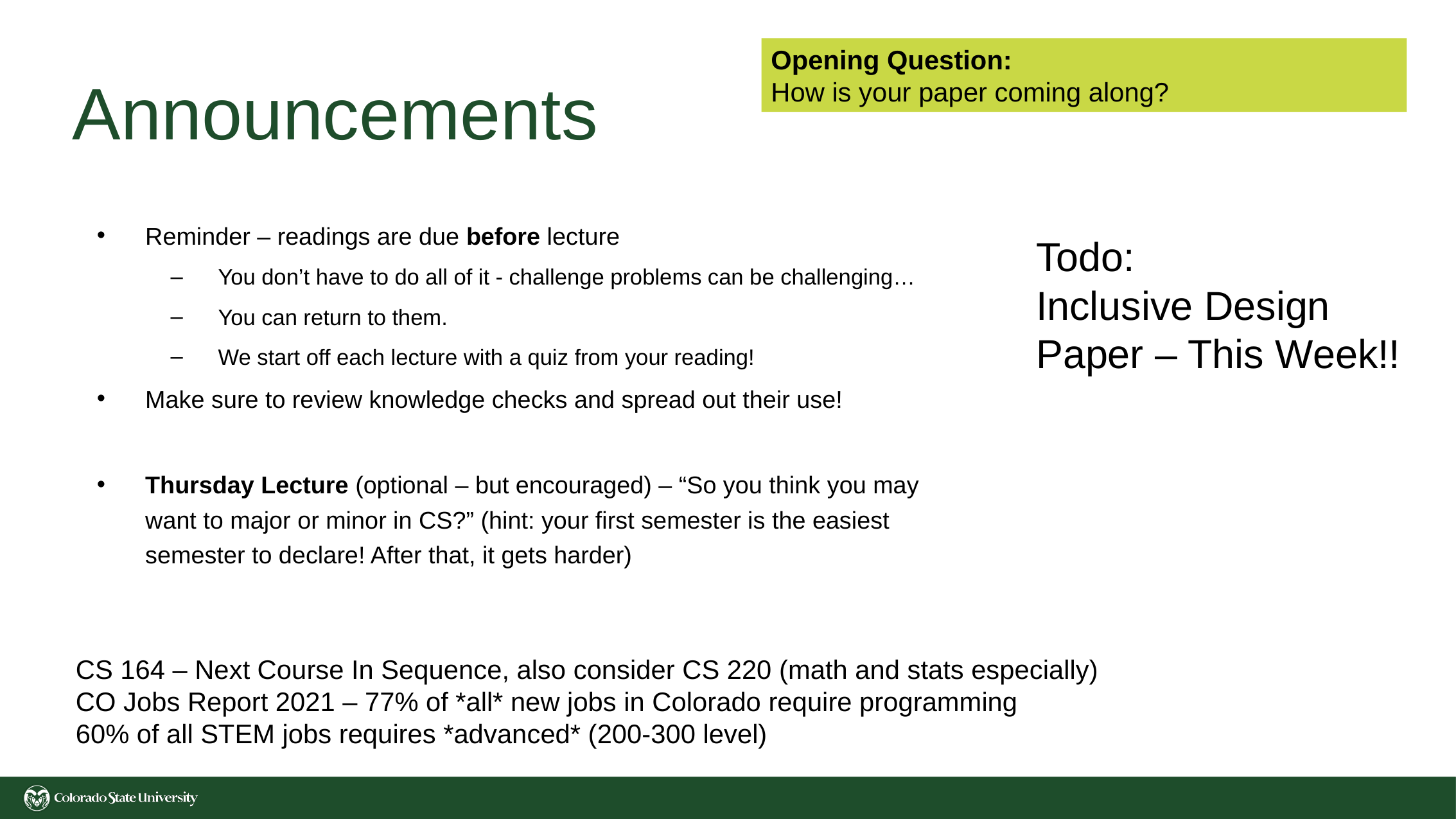

Opening Question:
How is your paper coming along?
# Announcements

Reminder – readings are due before lecture
You don’t have to do all of it - challenge problems can be challenging…
You can return to them.
We start off each lecture with a quiz from your reading!
Make sure to review knowledge checks and spread out their use!

Thursday Lecture (optional – but encouraged) – “So you think you may want to major or minor in CS?” (hint: your first semester is the easiest semester to declare! After that, it gets harder)
Todo:
Inclusive Design Paper – This Week!!

CS 164 – Next Course In Sequence, also consider CS 220 (math and stats especially)
CO Jobs Report 2021 – 77% of *all* new jobs in Colorado require programming
60% of all STEM jobs requires *advanced* (200-300 level)